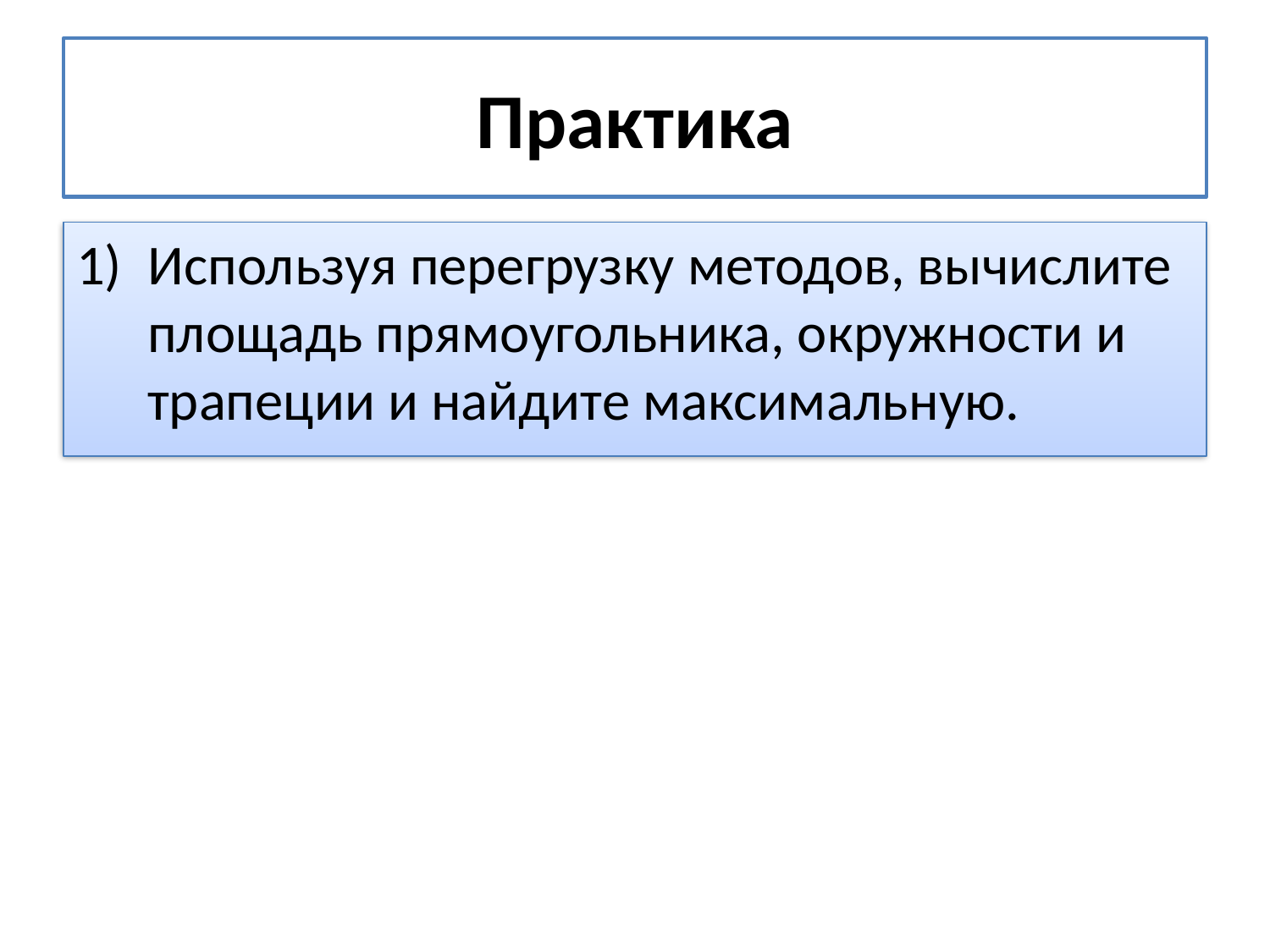

# Практика
Используя перегрузку методов, вычислите площадь прямоугольника, окружности и трапеции и найдите максимальную.